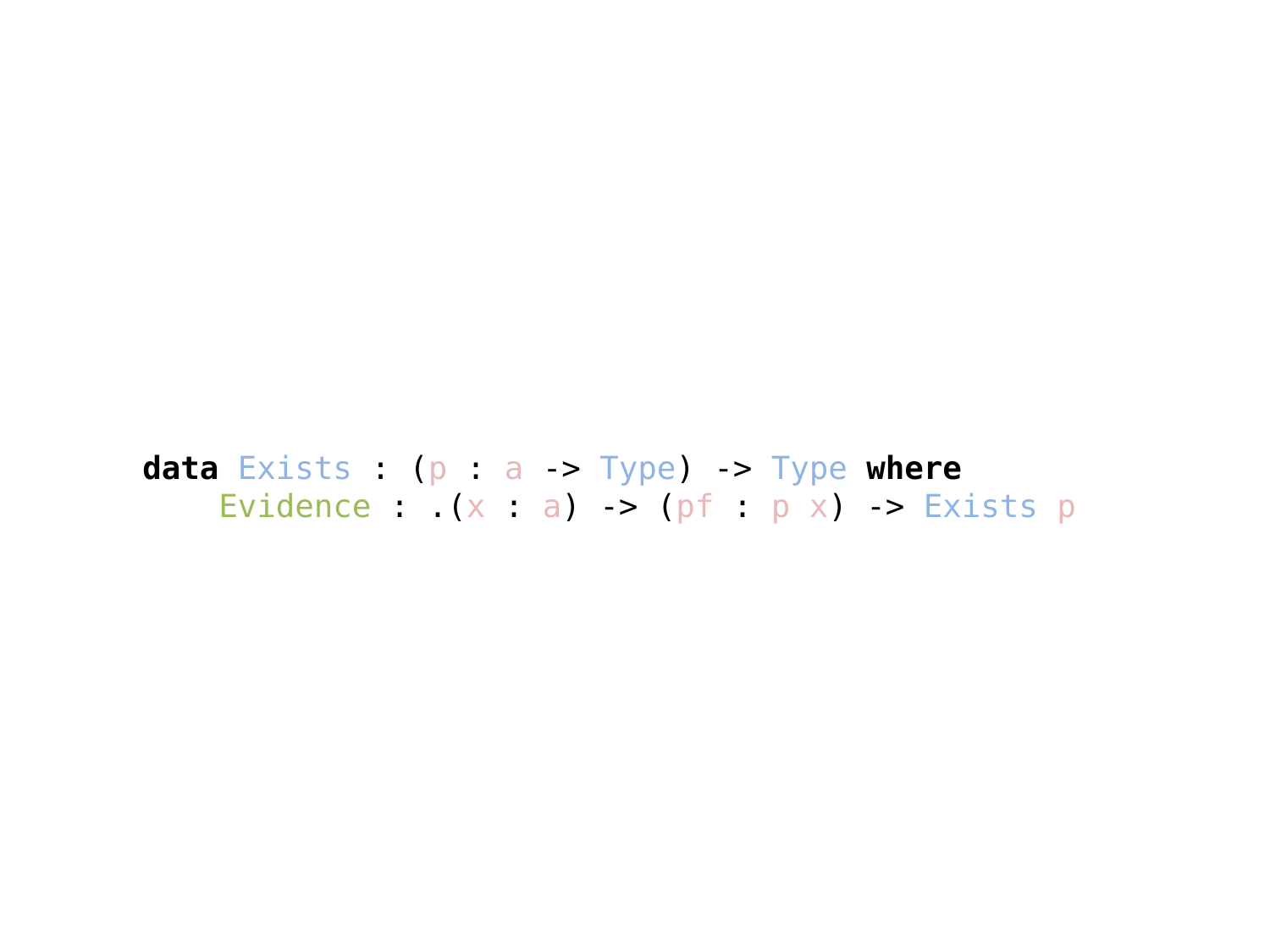

data Exists : (p : a -> Type) -> Type where
    Evidence : .(x : a) -> (pf : p x) -> Exists p